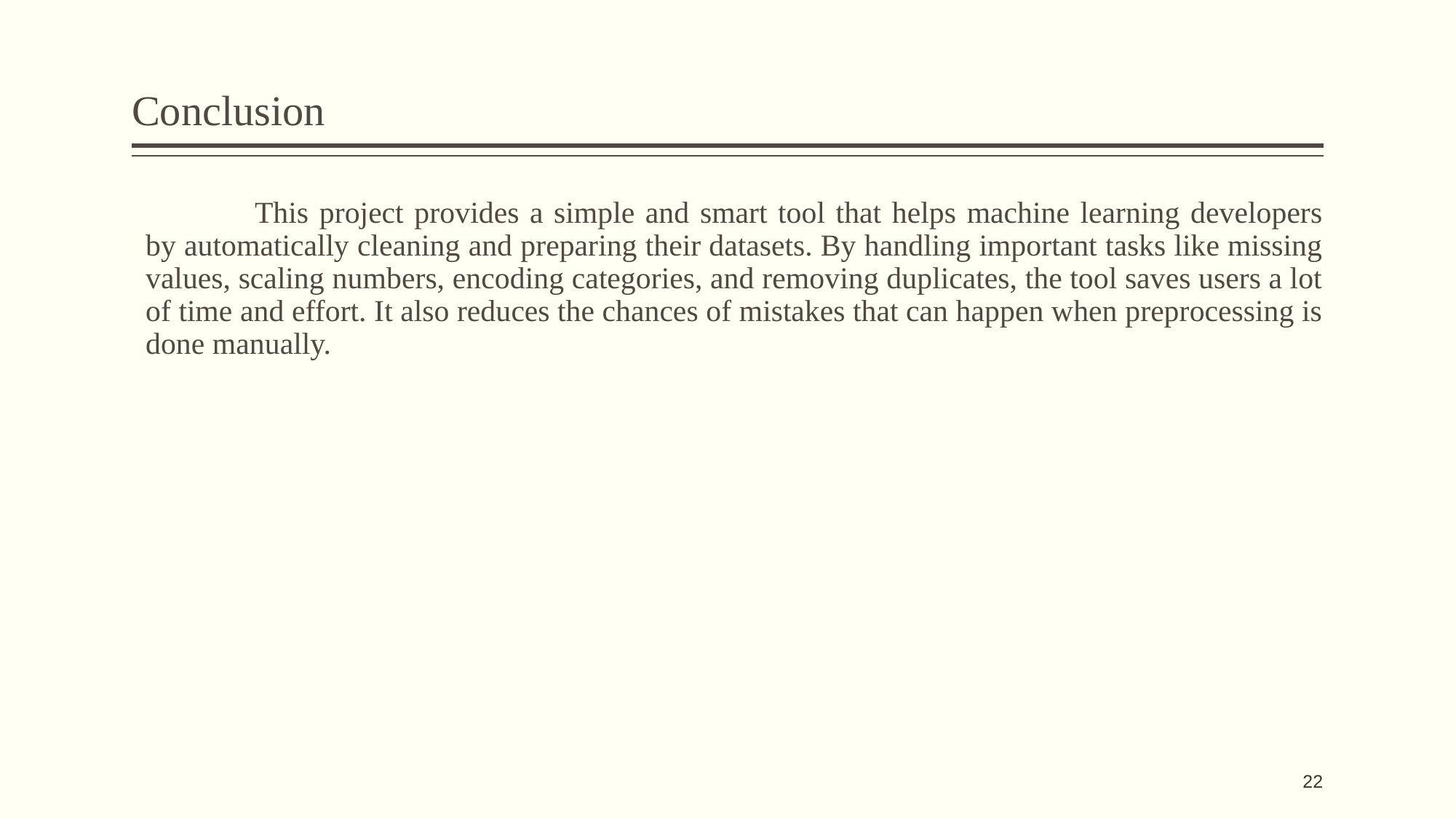

# Conclusion
	This project provides a simple and smart tool that helps machine learning developers by automatically cleaning and preparing their datasets. By handling important tasks like missing values, scaling numbers, encoding categories, and removing duplicates, the tool saves users a lot of time and effort. It also reduces the chances of mistakes that can happen when preprocessing is done manually.
22